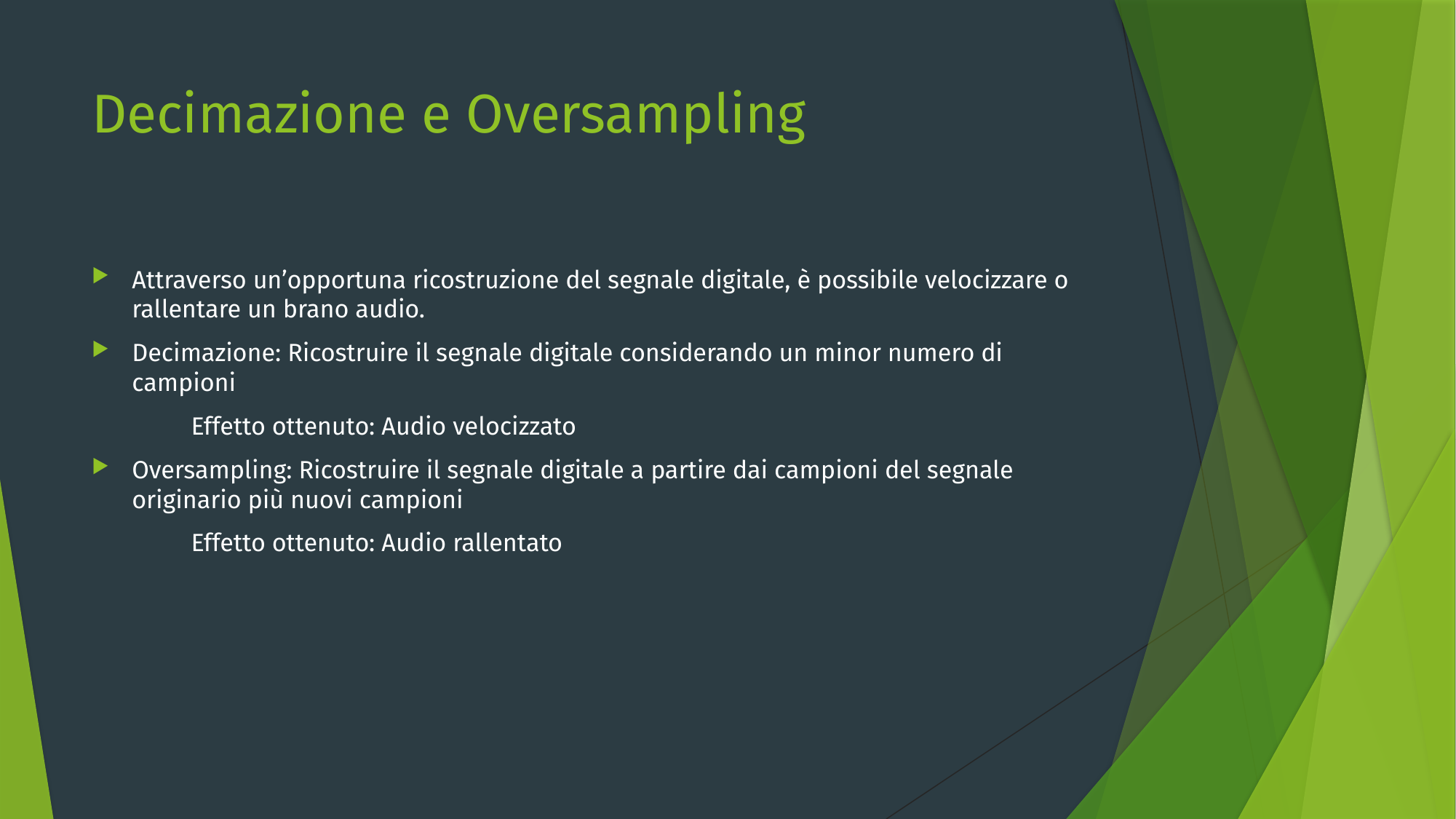

# Decimazione e Oversampling
Attraverso un’opportuna ricostruzione del segnale digitale, è possibile velocizzare o rallentare un brano audio.
Decimazione: Ricostruire il segnale digitale considerando un minor numero di campioni
		Effetto ottenuto: Audio velocizzato
Oversampling: Ricostruire il segnale digitale a partire dai campioni del segnale originario più nuovi campioni
		Effetto ottenuto: Audio rallentato